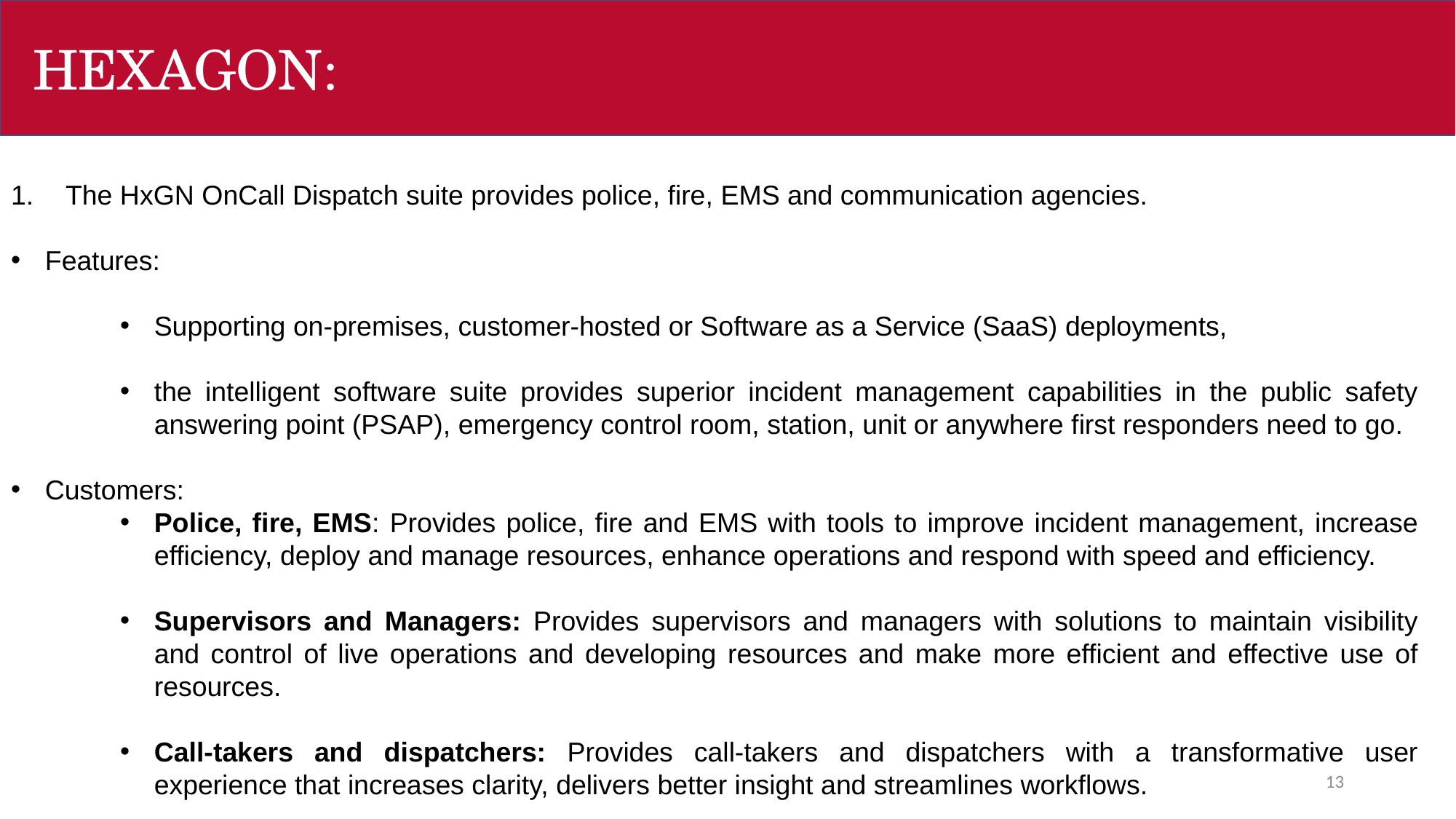

HEXAGON:
The HxGN OnCall Dispatch suite provides police, fire, EMS and communication agencies.

Features:

Supporting on-premises, customer-hosted or Software as a Service (SaaS) deployments,

the intelligent software suite provides superior incident management capabilities in the public safety answering point (PSAP), emergency control room, station, unit or anywhere first responders need to go.

Customers:
Police, fire, EMS: Provides police, fire and EMS with tools to improve incident management, increase efficiency, deploy and manage resources, enhance operations and respond with speed and efficiency.

Supervisors and Managers: Provides supervisors and managers with solutions to maintain visibility and control of live operations and developing resources and make more efficient and effective use of resources.

Call-takers and dispatchers: Provides call-takers and dispatchers with a transformative user experience that increases clarity, delivers better insight and streamlines workflows.

13